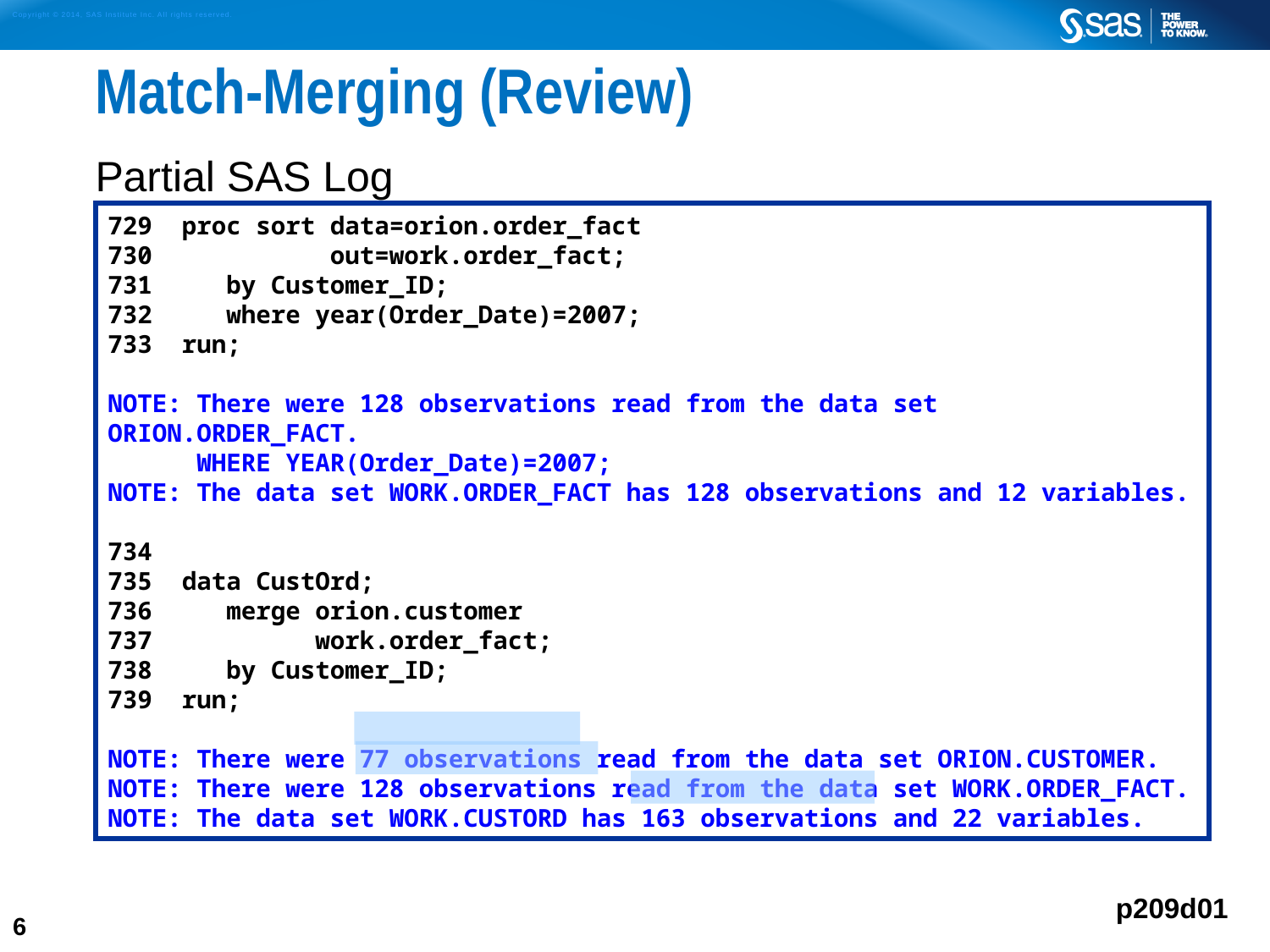

# Match-Merging (Review)
Partial SAS Log

.
729  proc sort data=orion.order_fact
730            out=work.order_fact;
731     by Customer_ID;
732     where year(Order_Date)=2007;
733  run;

NOTE: There were 128 observations read from the data set ORION.ORDER_FACT.
      WHERE YEAR(Order_Date)=2007;
NOTE: The data set WORK.ORDER_FACT has 128 observations and 12 variables.

734
735  data CustOrd;
736     merge orion.customer
737           work.order_fact;
738     by Customer_ID;
739  run;

NOTE: There were 77 observations read from the data set ORION.CUSTOMER.
NOTE: There were 128 observations read from the data set WORK.ORDER_FACT.
NOTE: The data set WORK.CUSTORD has 163 observations and 22 variables.

p209d01
6